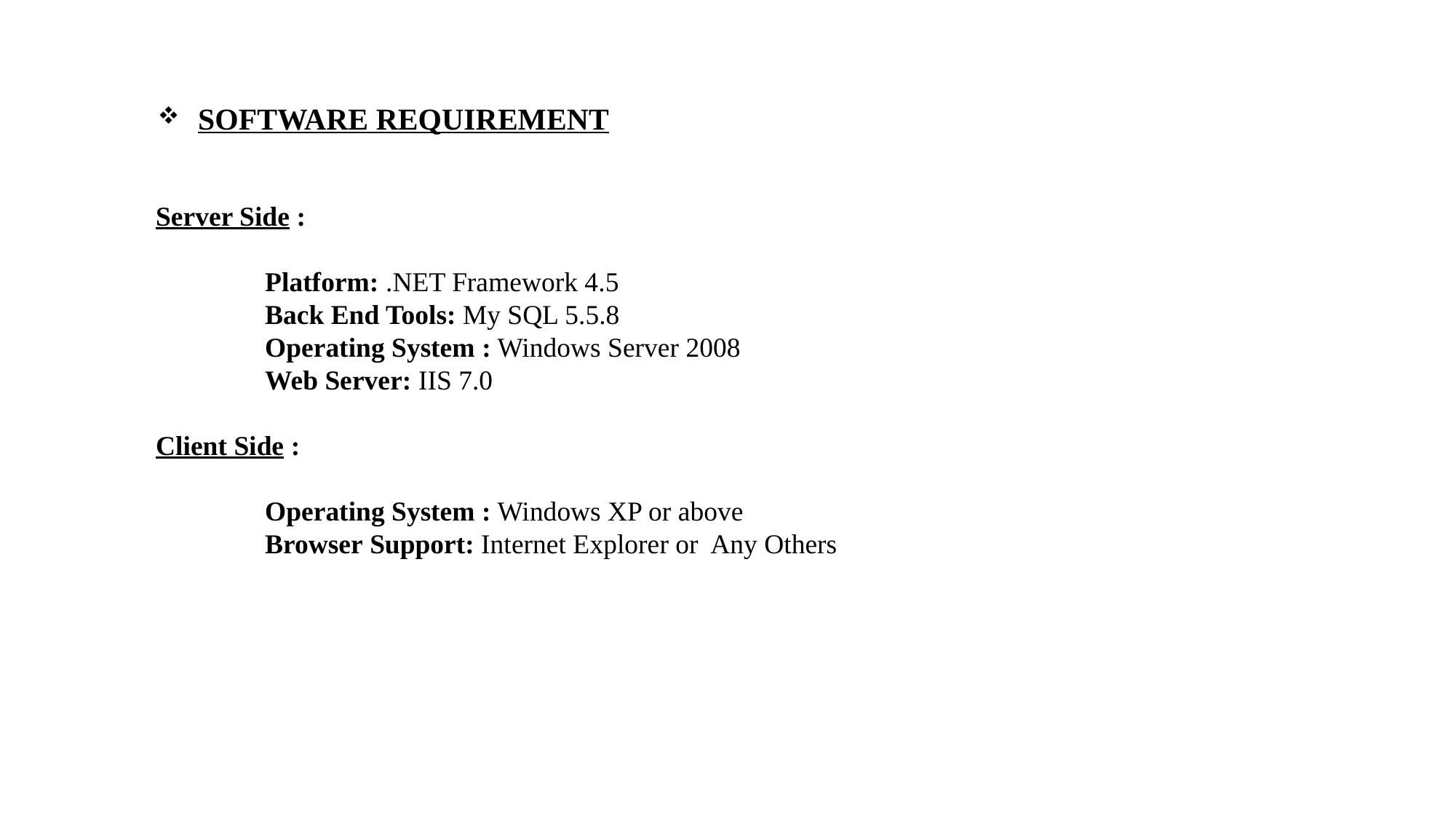

SOFTWARE REQUIREMENT
Server Side :

Platform: .NET Framework 4.5
Back End Tools: My SQL 5.5.8
Operating System : Windows Server 2008
Web Server: IIS 7.0

Client Side :

Operating System : Windows XP or above
Browser Support: Internet Explorer or  Any Others